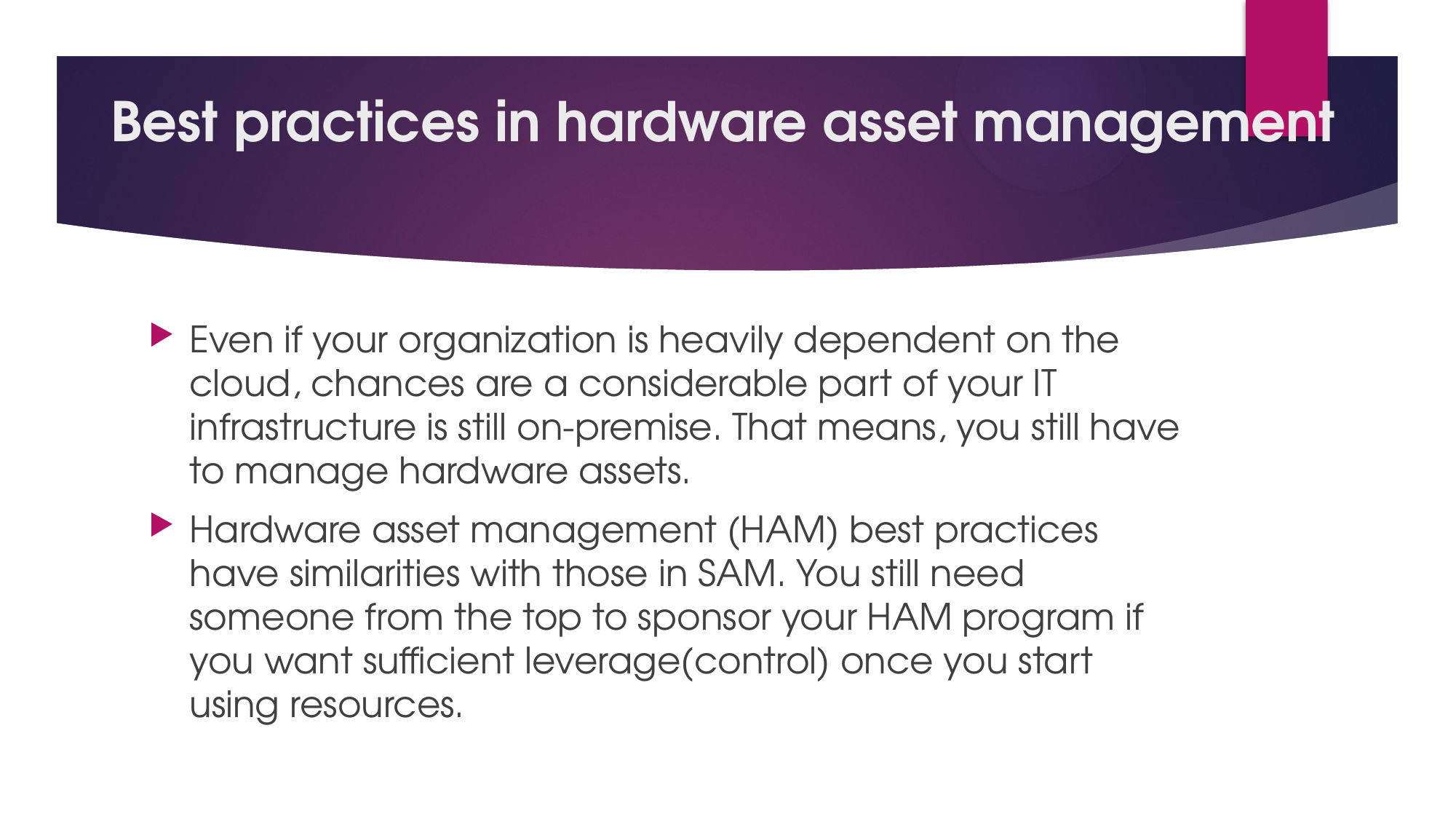

# Best practices in hardware asset management
Even if your organization is heavily dependent on the cloud, chances are a considerable part of your IT infrastructure is still on-premise. That means, you still have to manage hardware assets.
Hardware asset management (HAM) best practices have similarities with those in SAM. You still need someone from the top to sponsor your HAM program if you want sufficient leverage(control) once you start using resources.